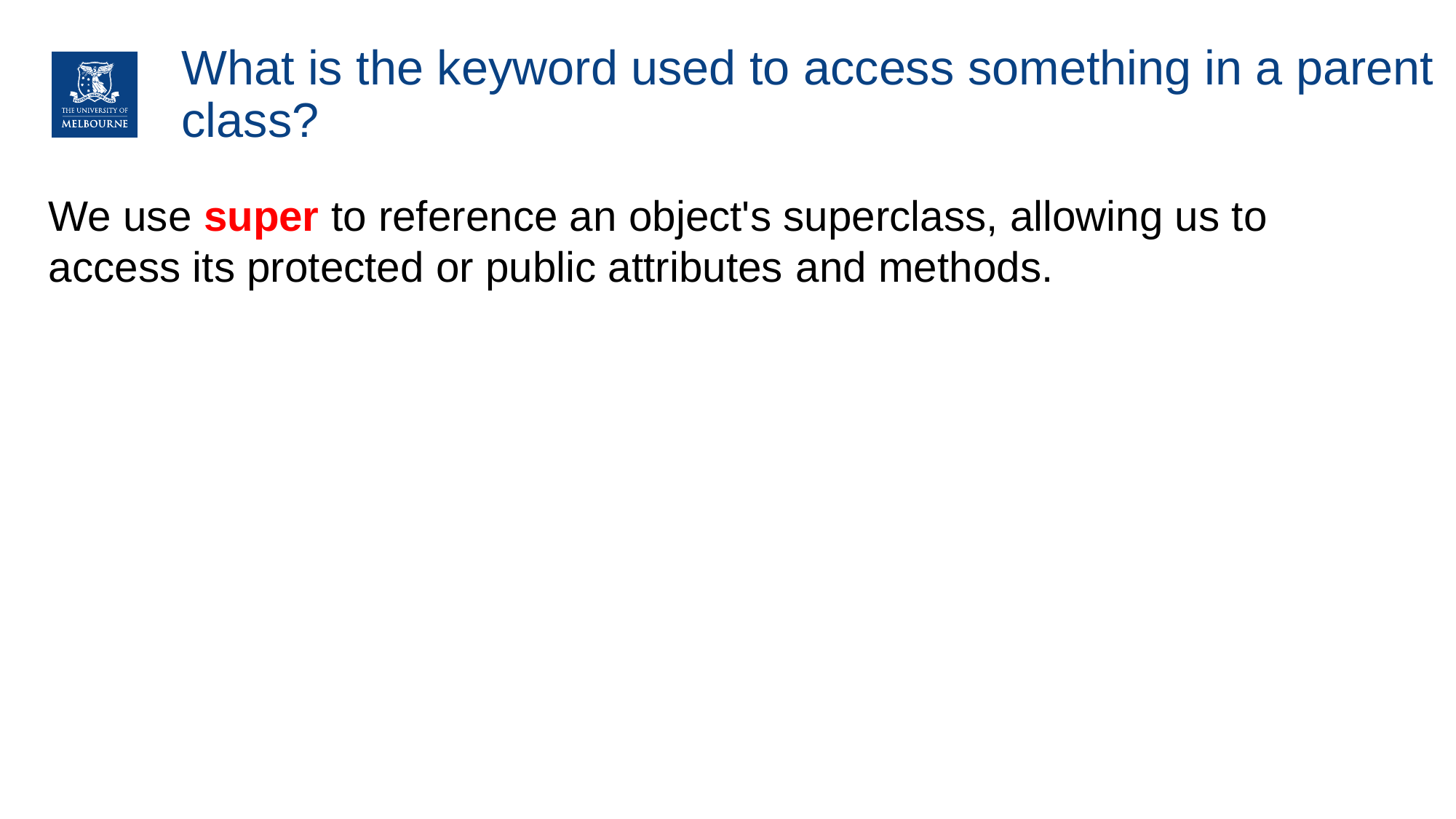

# What is the keyword used to access something in a parent class?
We use super to reference an object's superclass, allowing us to access its protected or public attributes and methods.